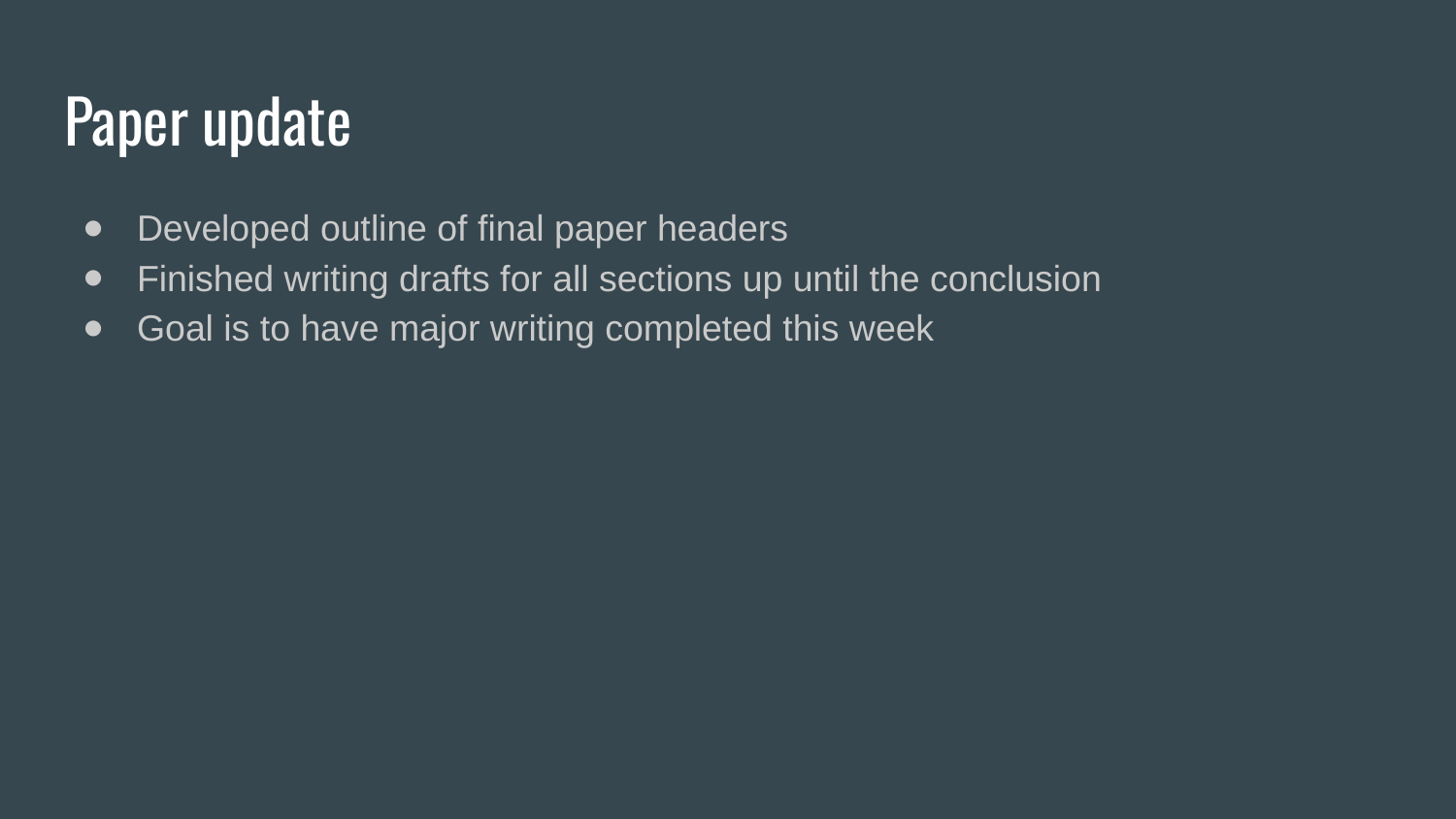

# Paper update
Developed outline of final paper headers
Finished writing drafts for all sections up until the conclusion
Goal is to have major writing completed this week